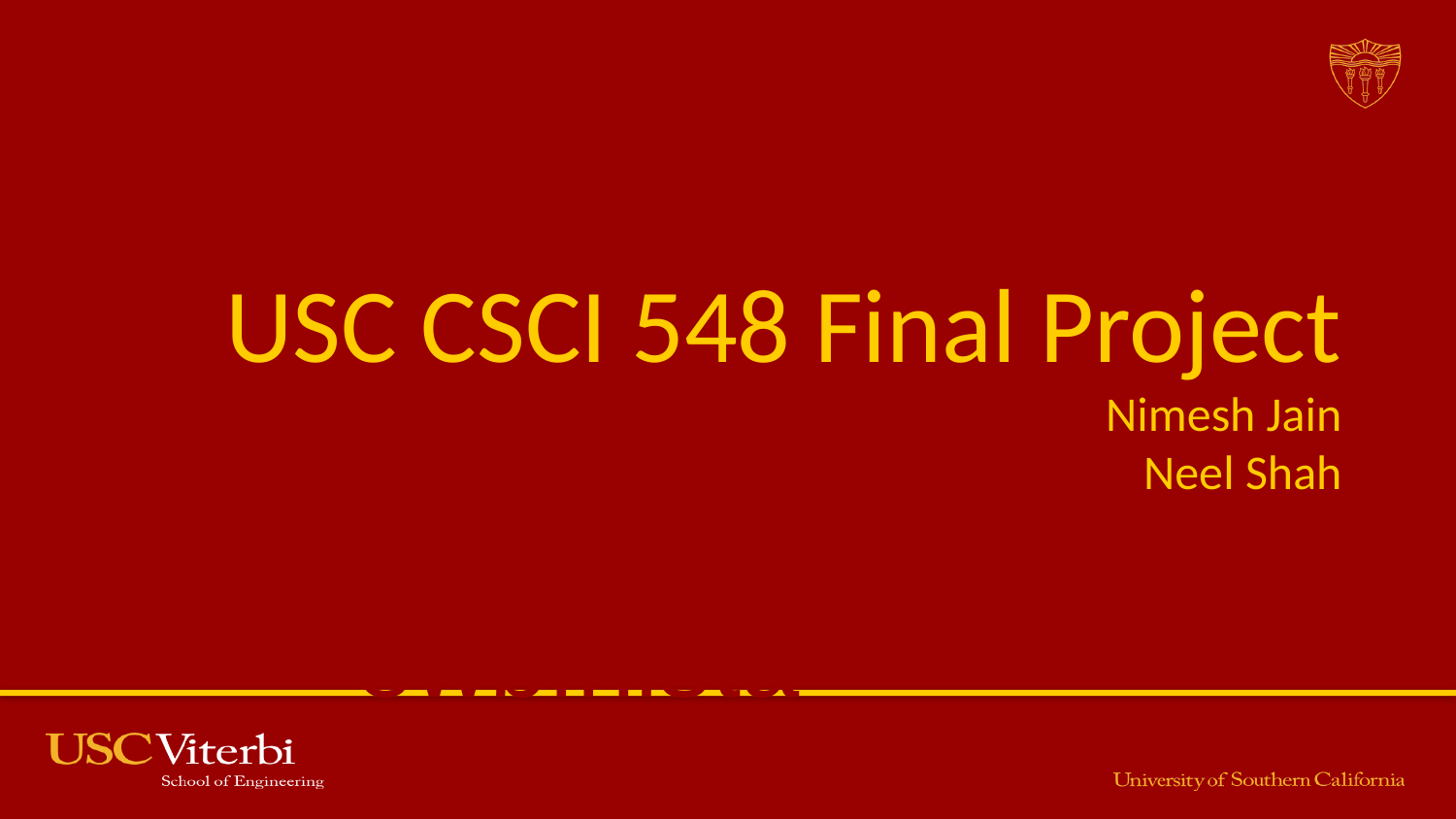

# USC CSCI 548 Final Project Nimesh Jain Neel Shah
FasoNNNnwwhenkbewbfnista